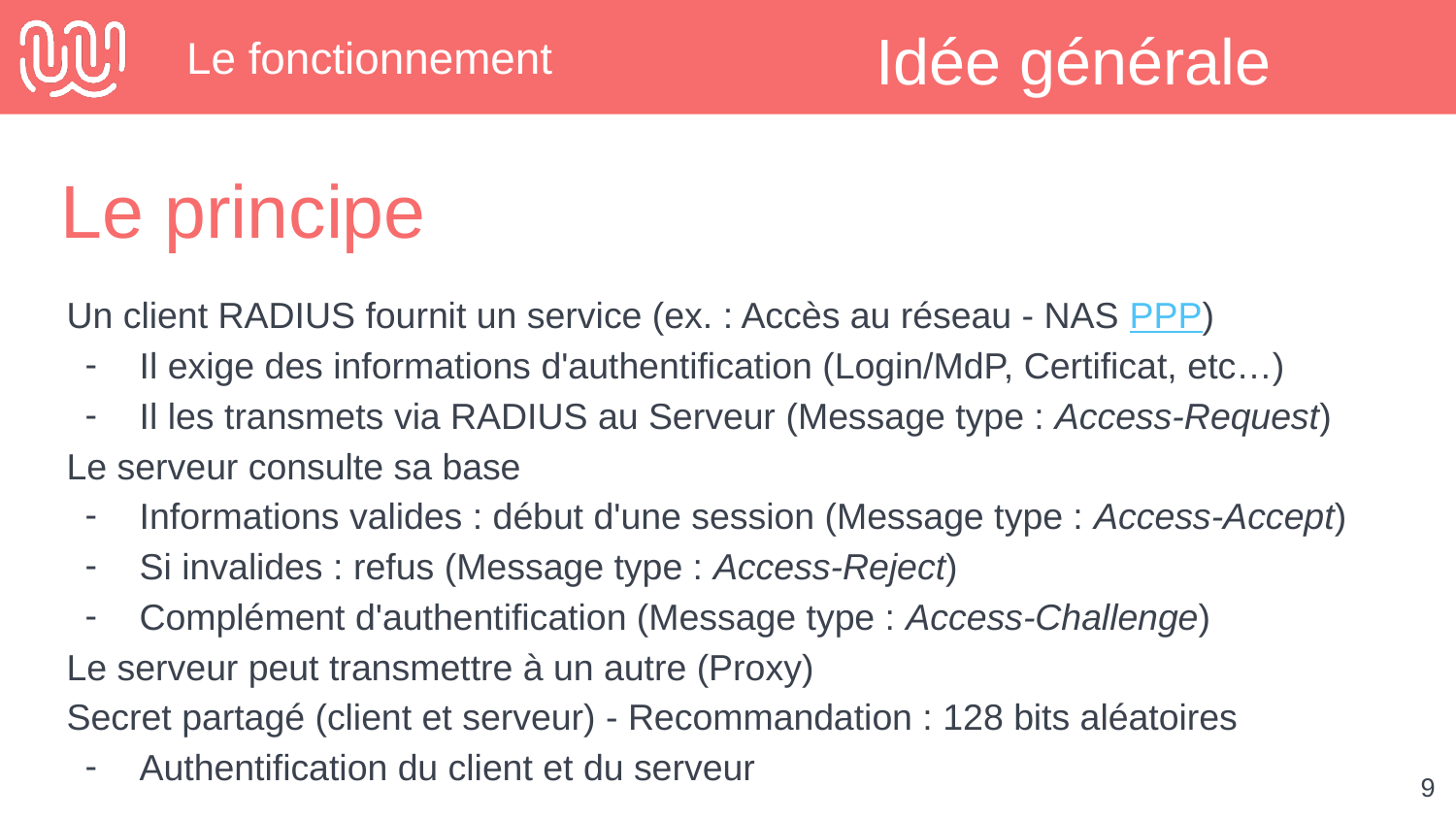

# Le fonctionnement
Idée générale
Le principe
Un client RADIUS fournit un service (ex. : Accès au réseau - NAS PPP)
Il exige des informations d'authentification (Login/MdP, Certificat, etc…)
Il les transmets via RADIUS au Serveur (Message type : Access-Request)
Le serveur consulte sa base
Informations valides : début d'une session (Message type : Access-Accept)
Si invalides : refus (Message type : Access-Reject)
Complément d'authentification (Message type : Access-Challenge)
Le serveur peut transmettre à un autre (Proxy)
Secret partagé (client et serveur) - Recommandation : 128 bits aléatoires
Authentification du client et du serveur
9